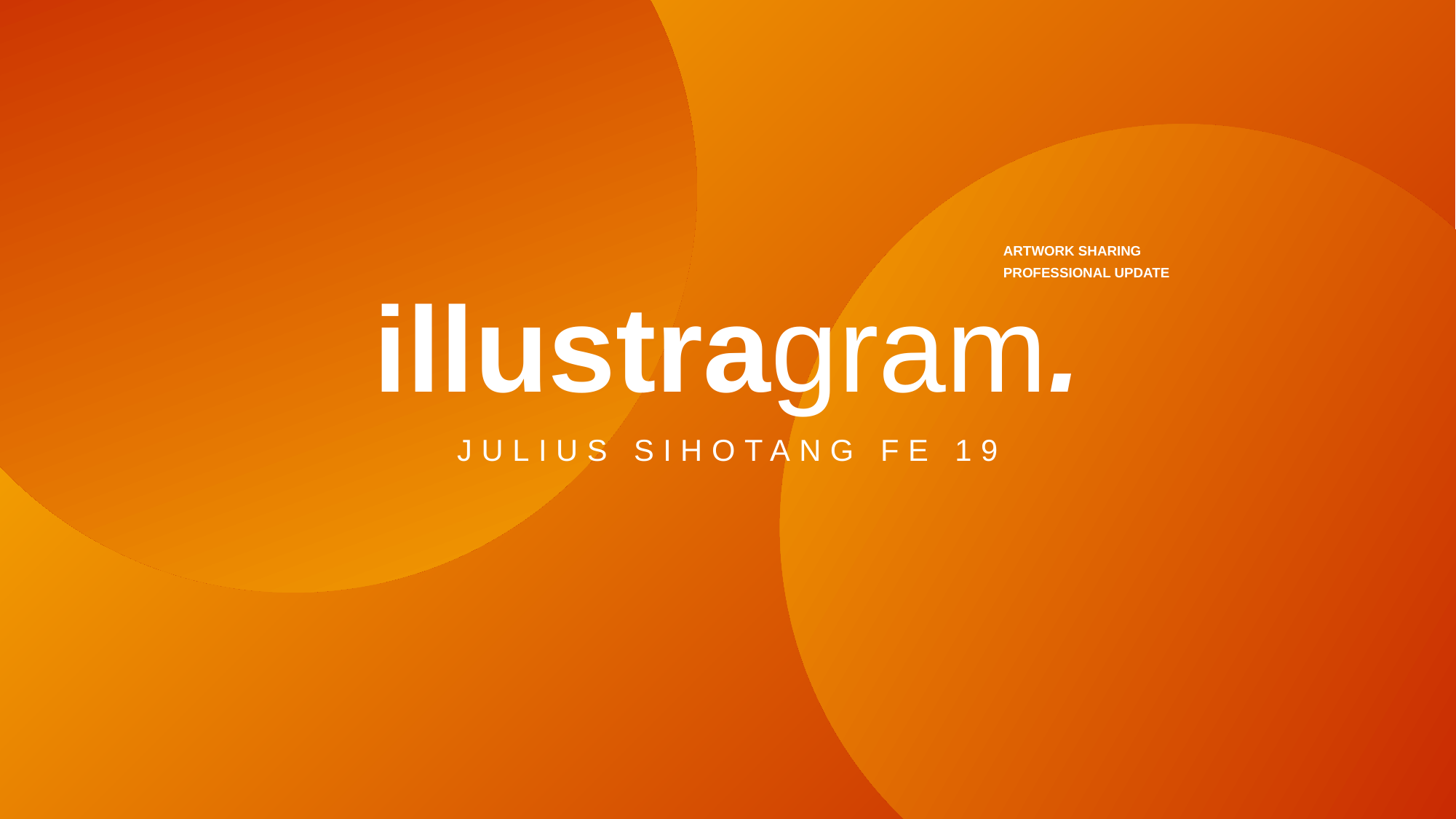

ARTWORK SHARING
PROFESSIONAL UPDATE
illustragram.
JULIUS SIHOTANG FE 19